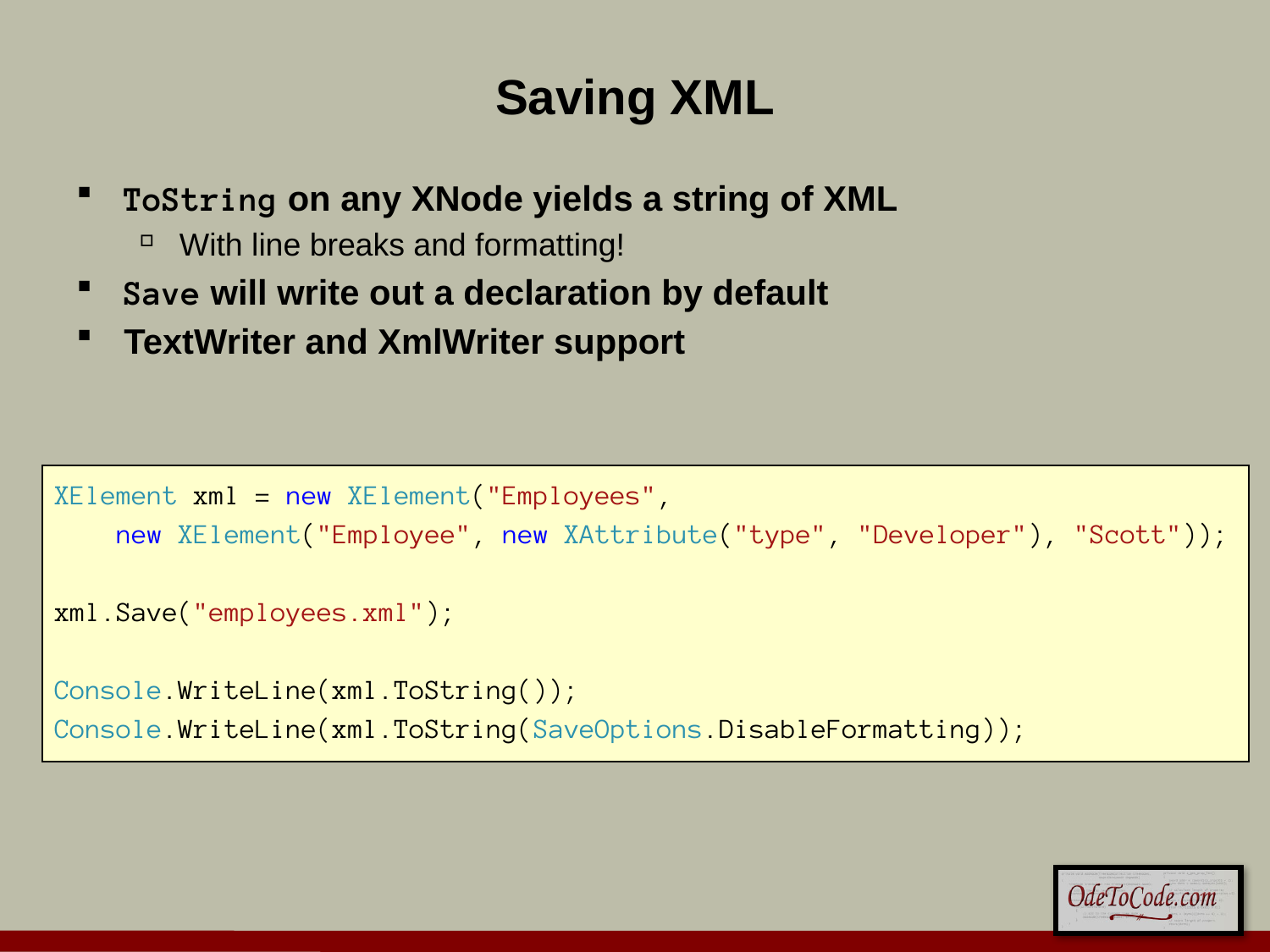

# Saving XML
ToString on any XNode yields a string of XML
With line breaks and formatting!
Save will write out a declaration by default
TextWriter and XmlWriter support

XElement xml = new XElement("Employees",
    new XElement("Employee", new XAttribute("type", "Developer"), "Scott"));

xml.Save("employees.xml");

Console.WriteLine(xml.ToString());
Console.WriteLine(xml.ToString(SaveOptions.DisableFormatting));